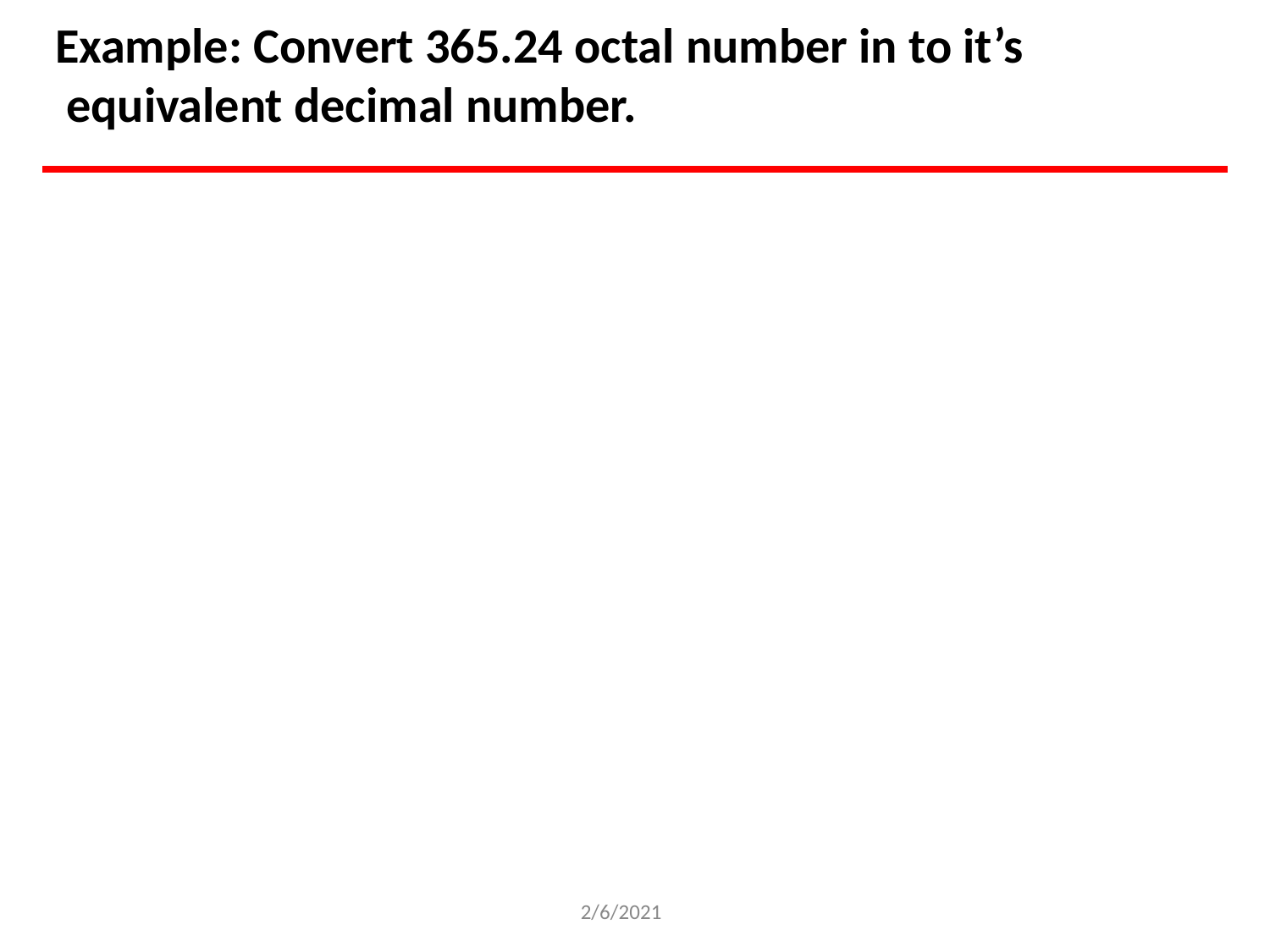

# Example: Convert 365.24 octal number in to it’s  equivalent decimal number.

2/6/2021